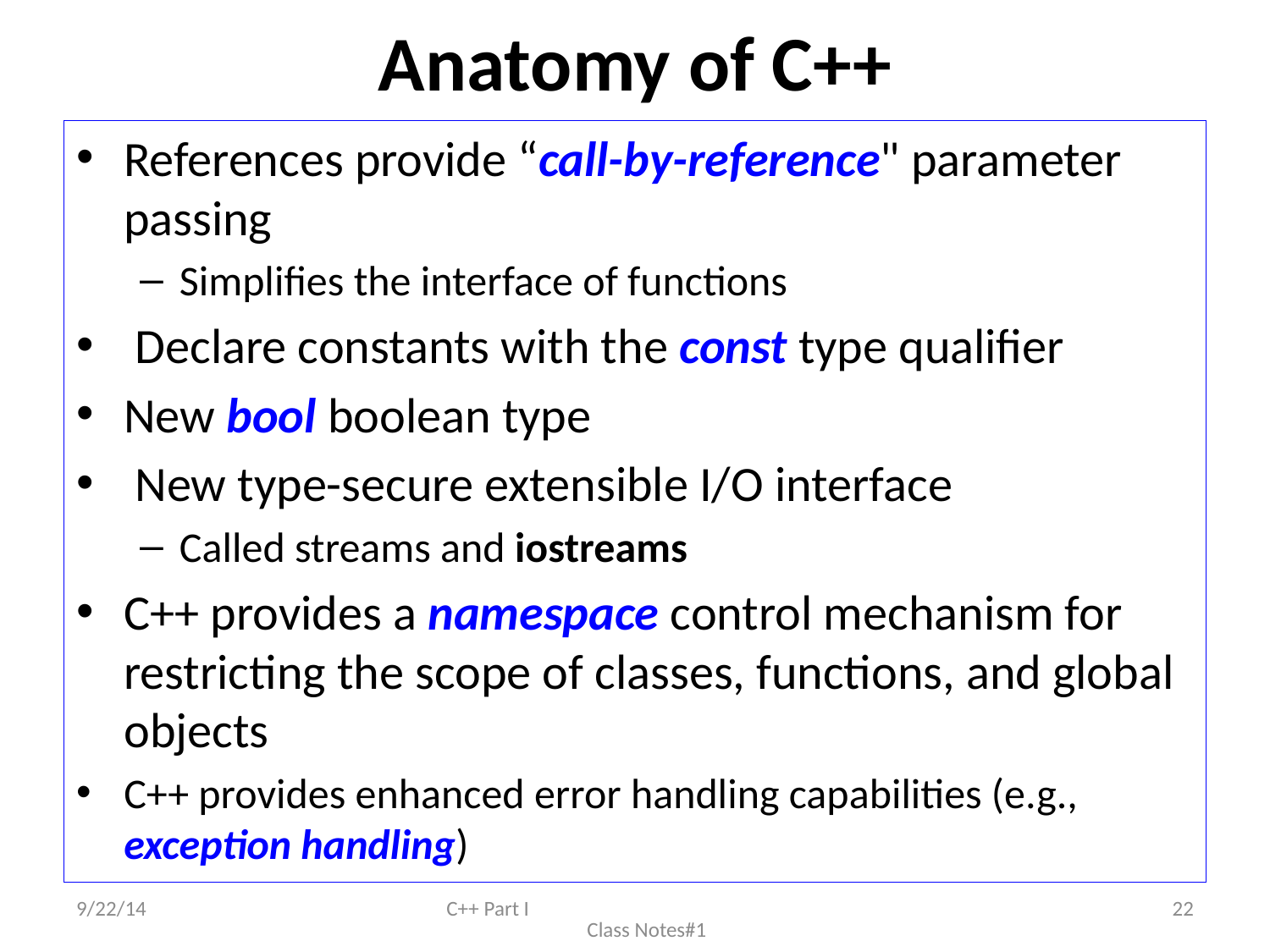

# Anatomy of C++
References provide “call-by-reference" parameter passing
Simplifies the interface of functions
 Declare constants with the const type qualifier
New bool boolean type
 New type-secure extensible I/O interface
Called streams and iostreams
C++ provides a namespace control mechanism for restricting the scope of classes, functions, and global objects
C++ provides enhanced error handling capabilities (e.g., exception handling)

9/22/14
C++ Part I                                                                                         Class Notes#1
22